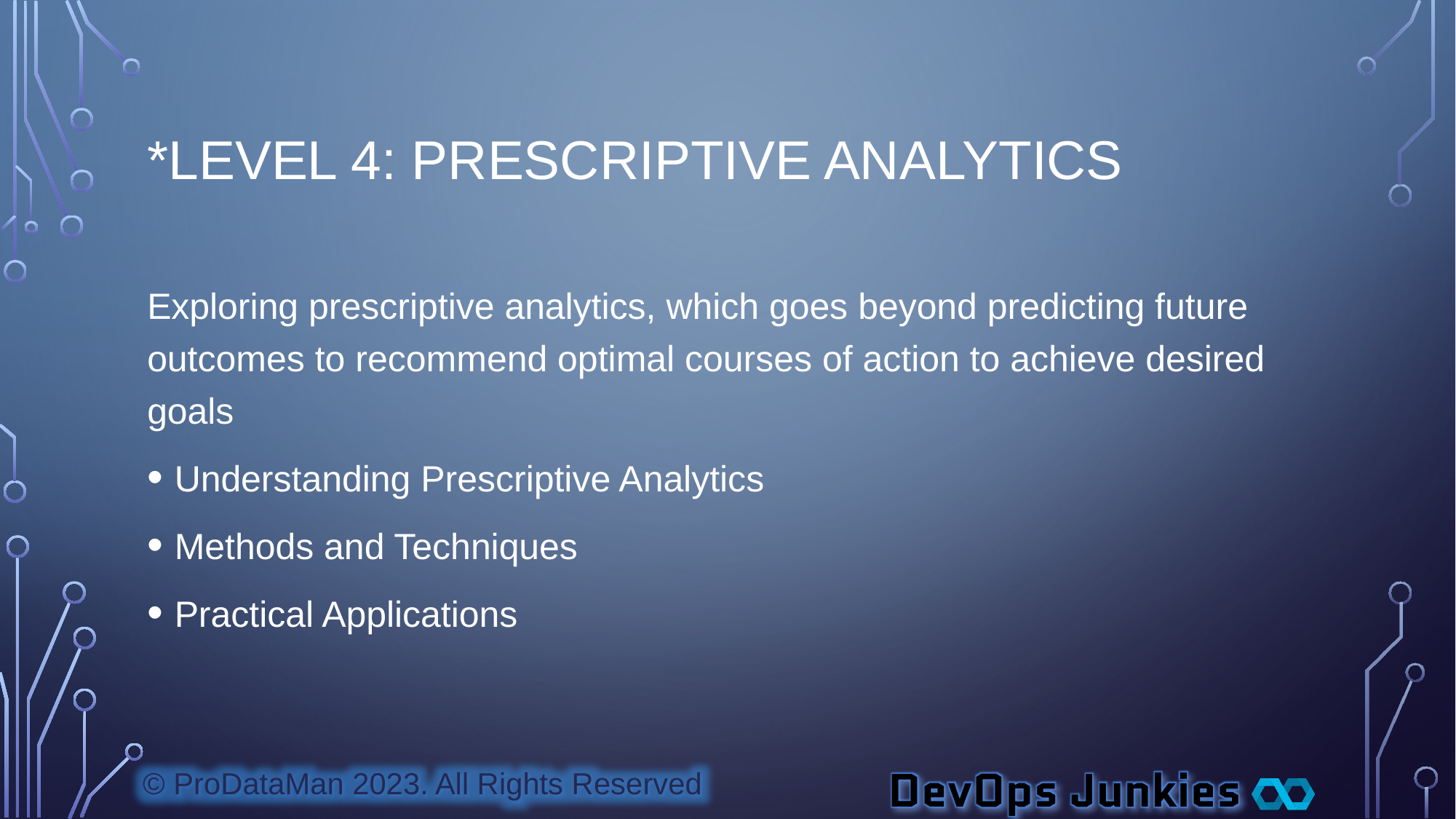

# *Level 4: Prescriptive Analytics
Exploring prescriptive analytics, which goes beyond predicting future outcomes to recommend optimal courses of action to achieve desired goals
Understanding Prescriptive Analytics
Methods and Techniques
Practical Applications